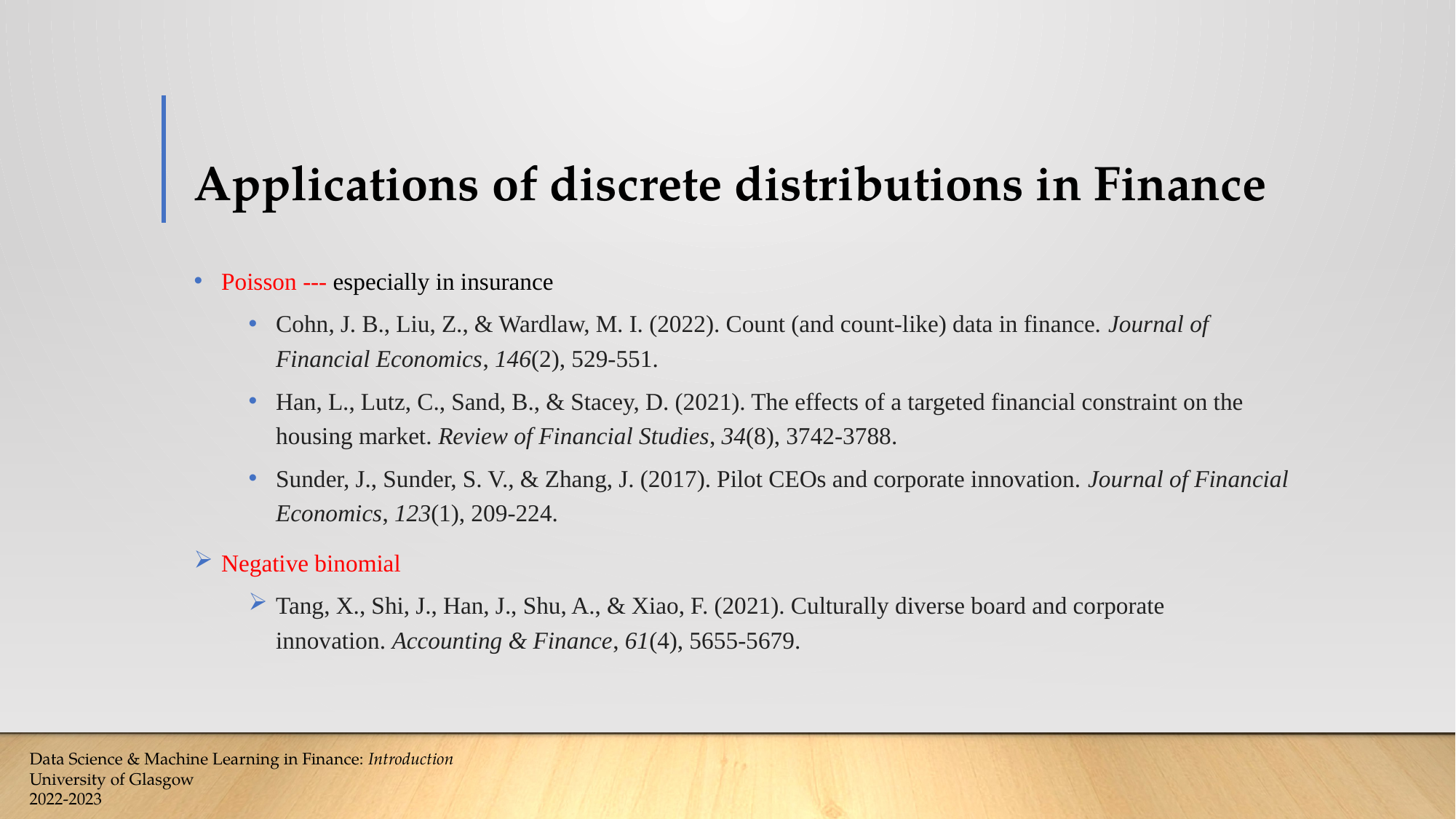

# Applications of discrete distributions in Finance
Poisson --- especially in insurance
Cohn, J. B., Liu, Z., & Wardlaw, M. I. (2022). Count (and count-like) data in finance. Journal of Financial Economics, 146(2), 529-551.
Han, L., Lutz, C., Sand, B., & Stacey, D. (2021). The effects of a targeted financial constraint on the housing market. Review of Financial Studies, 34(8), 3742-3788.
Sunder, J., Sunder, S. V., & Zhang, J. (2017). Pilot CEOs and corporate innovation. Journal of Financial Economics, 123(1), 209-224.
Negative binomial
Tang, X., Shi, J., Han, J., Shu, A., & Xiao, F. (2021). Culturally diverse board and corporate innovation. Accounting & Finance, 61(4), 5655-5679.
Data Science & Machine Learning in Finance: Introduction
University of Glasgow
2022-2023